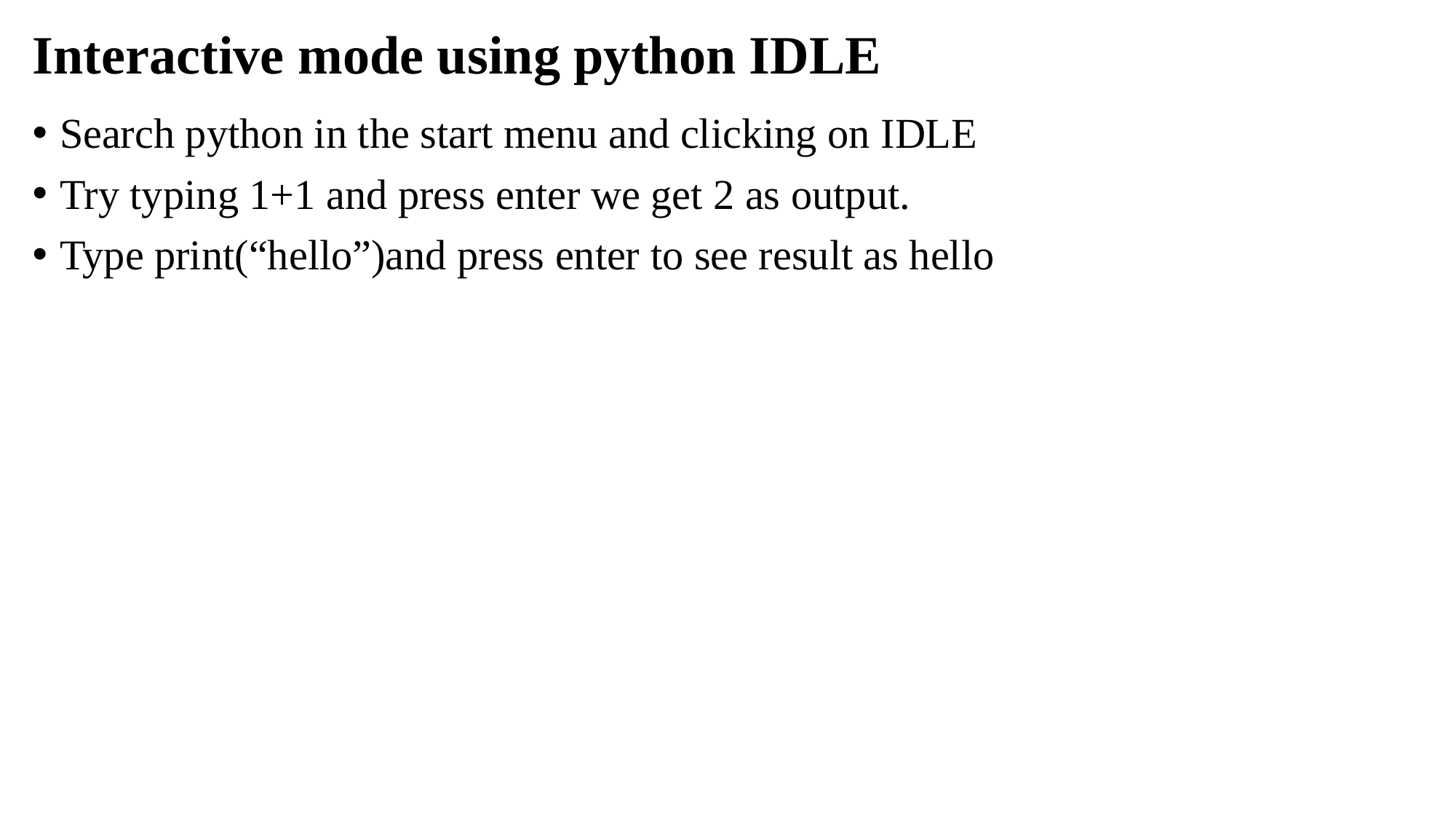

# Interactive mode using python IDLE
Search python in the start menu and clicking on IDLE
Try typing 1+1 and press enter we get 2 as output.
Type print(“hello”)and press enter to see result as hello